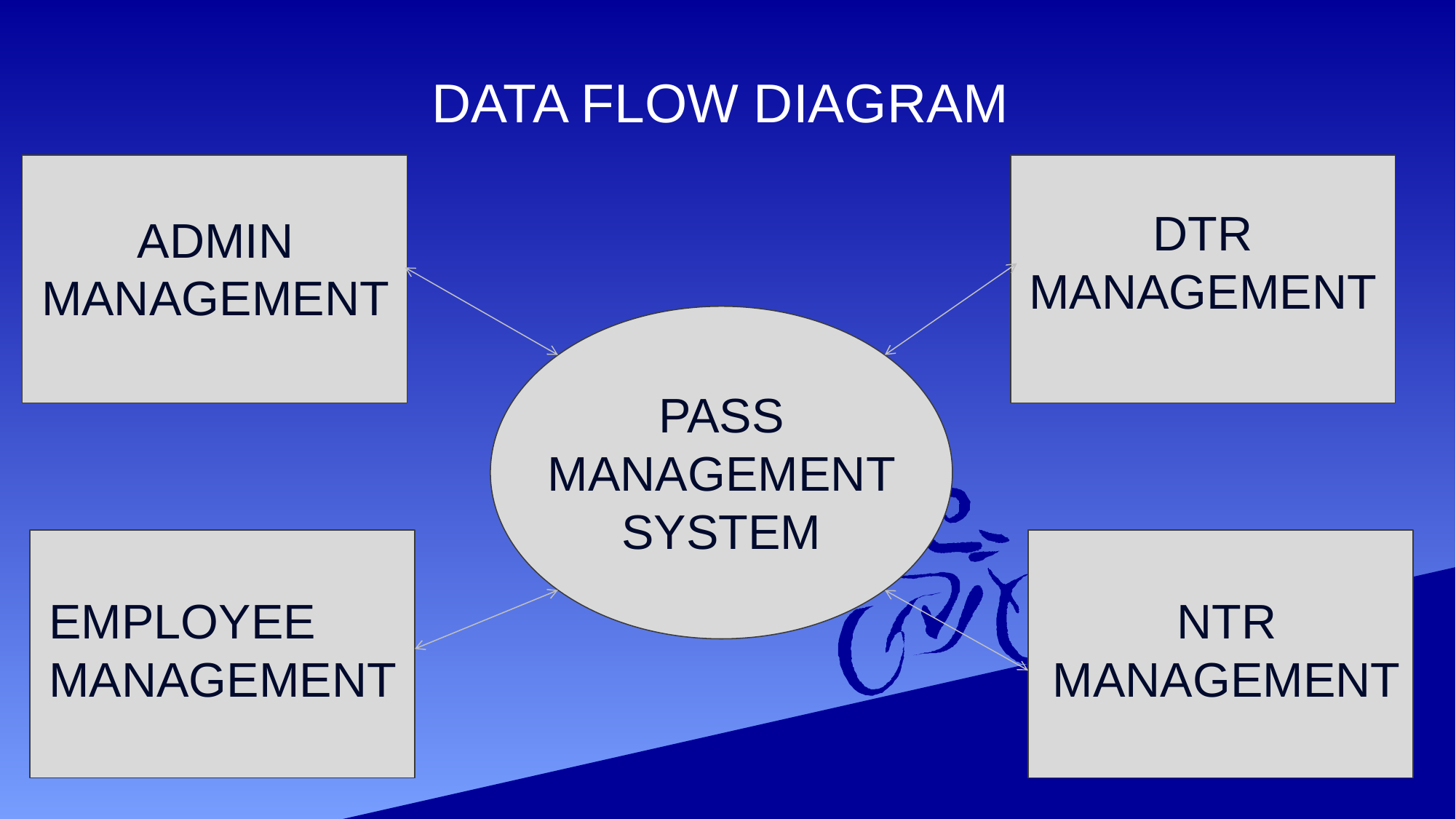

# DATA FLOW DIAGRAM

DTR MANAGEMENT
ADMIN MANAGEMENT

PASS MANAGEMENT SYSTEM

EMPLOYEE MANAGEMENT
NTR MANAGEMENT
.